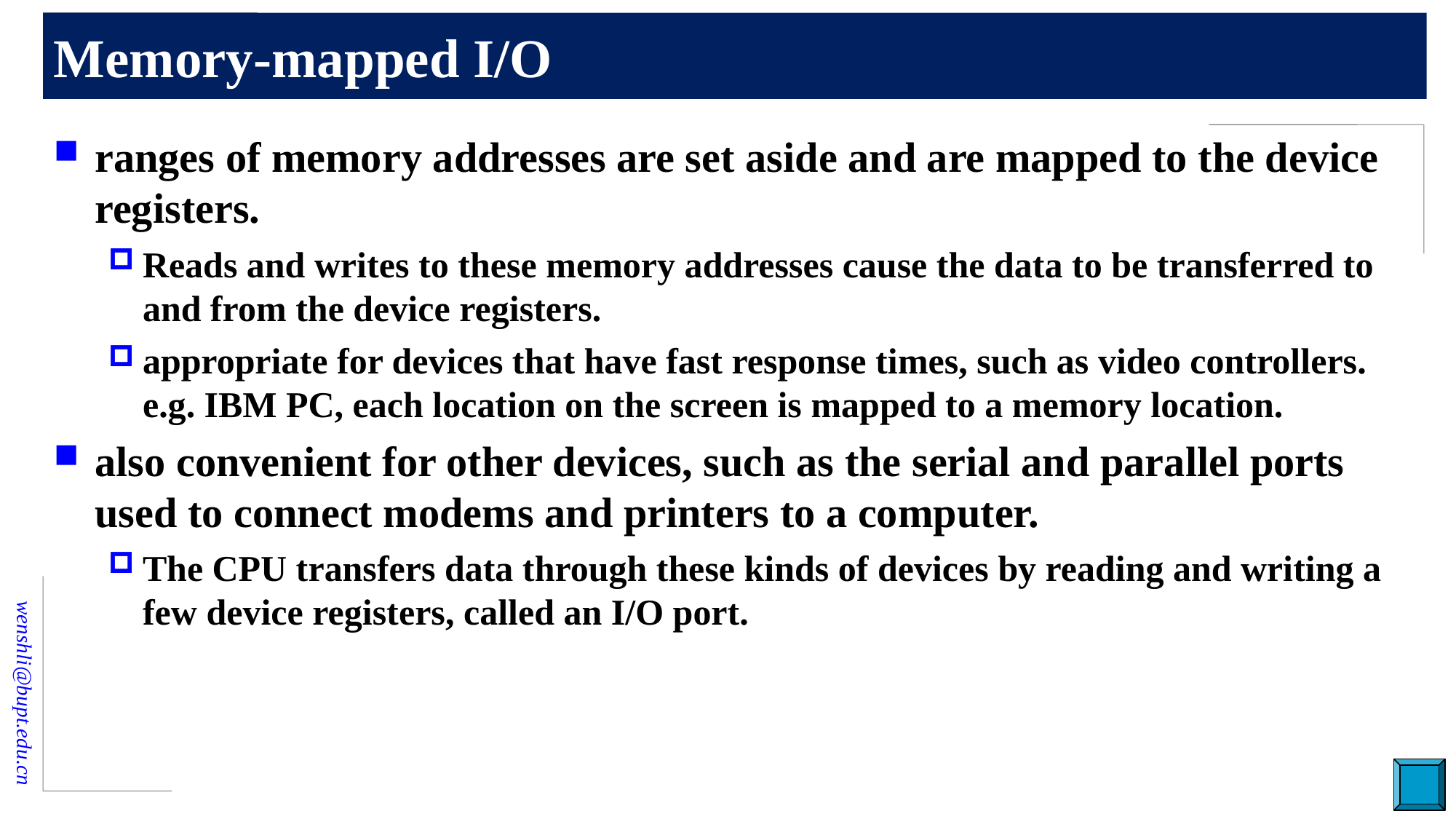

# Memory-mapped I/O
ranges of memory addresses are set aside and are mapped to the device registers.
Reads and writes to these memory addresses cause the data to be transferred to and from the device registers.
appropriate for devices that have fast response times, such as video controllers.
e.g. IBM PC, each location on the screen is mapped to a memory location.
also convenient for other devices, such as the serial and parallel ports used to connect modems and printers to a computer.
The CPU transfers data through these kinds of devices by reading and writing a few device registers, called an I/O port.

70